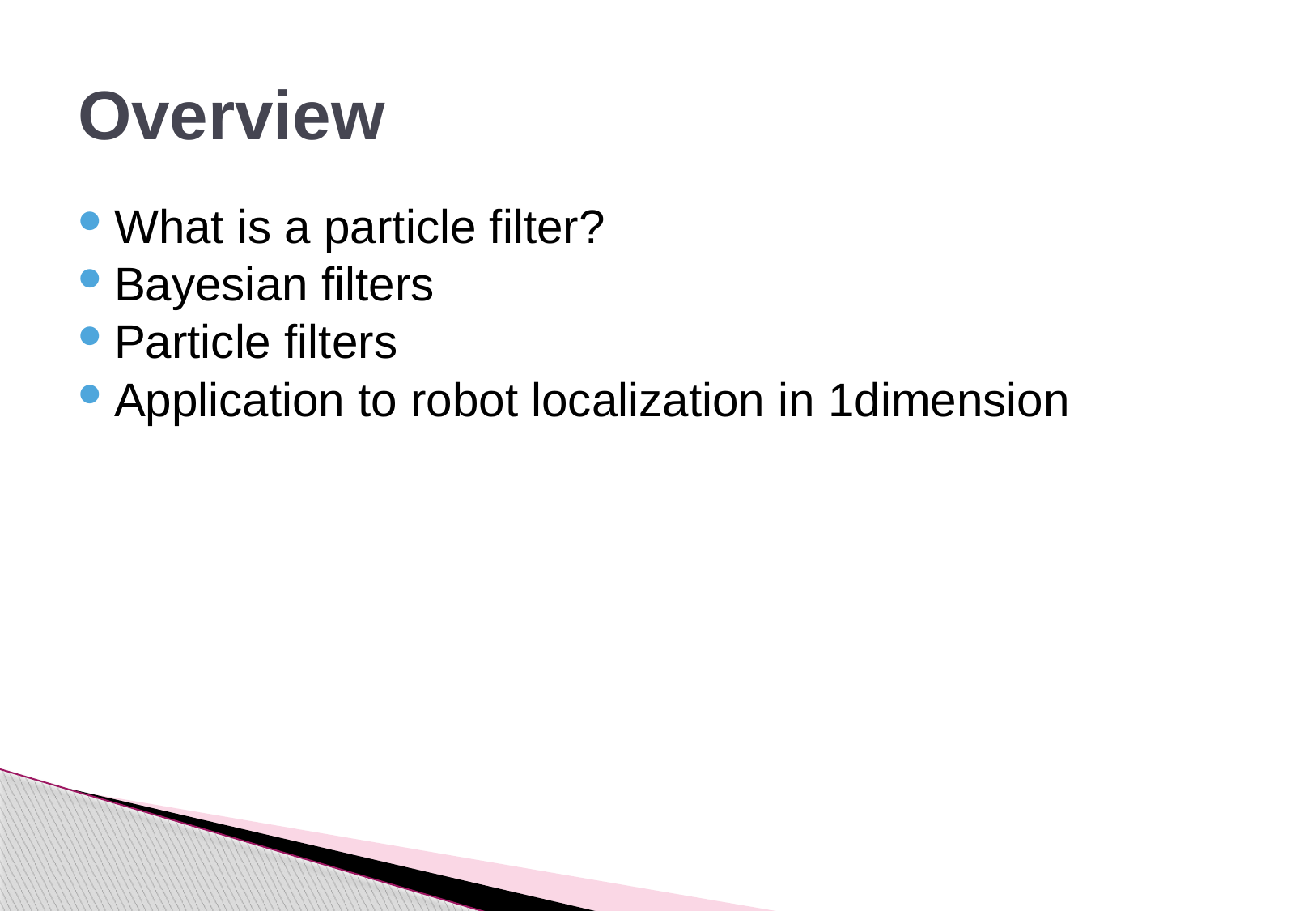

# Overview
What is a particle filter?
Bayesian filters
Particle filters
Application to robot localization in 1dimension